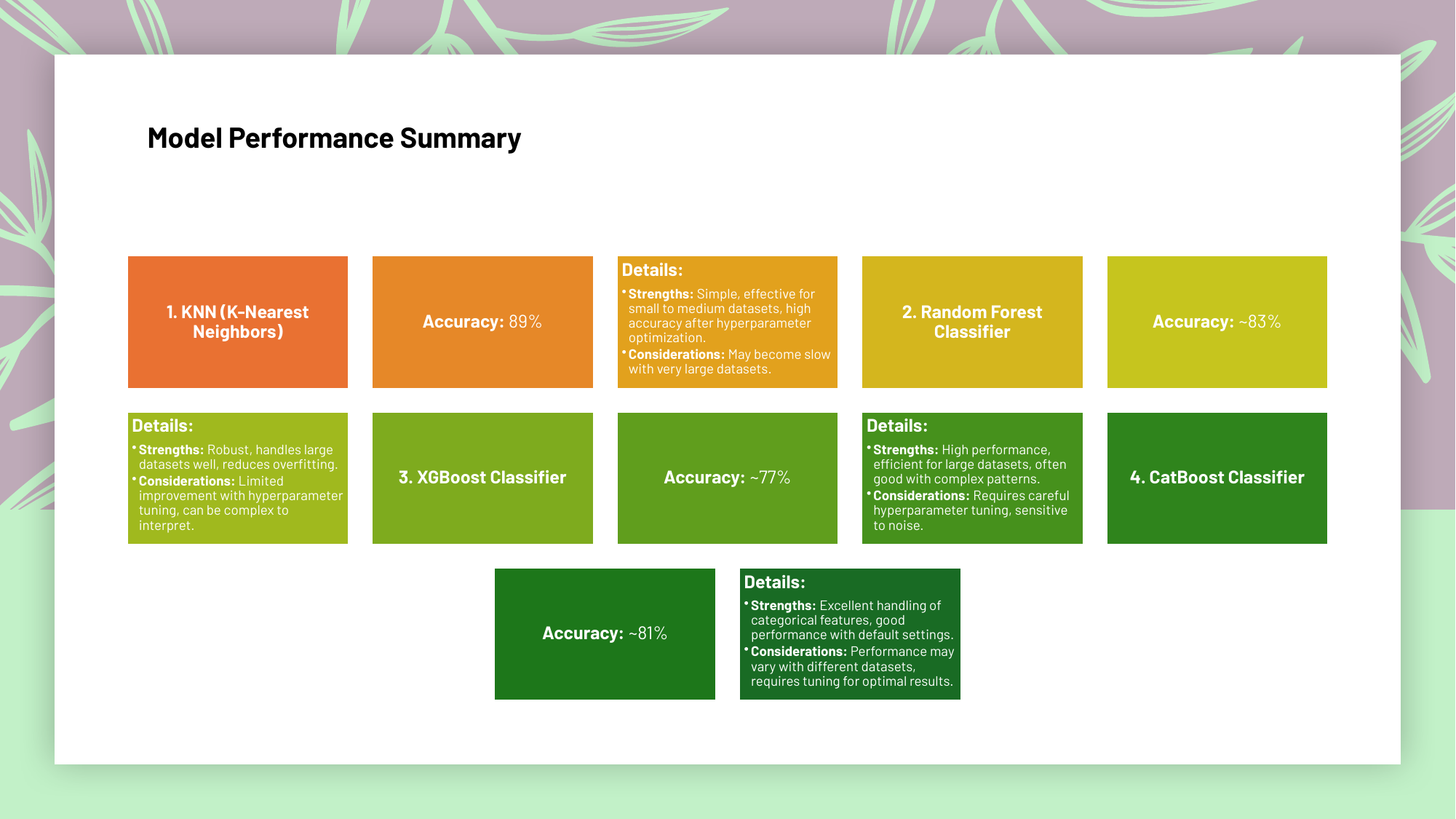

# Model Performance Summary
1. KNN (K-Nearest Neighbors)
Accuracy: 89%
Details:
Strengths: Simple, effective for small to medium datasets, high accuracy after hyperparameter optimization.
Considerations: May become slow with very large datasets.
2. Random Forest Classifier
Accuracy: ~83%
Details:
Strengths: Robust, handles large datasets well, reduces overfitting.
Considerations: Limited improvement with hyperparameter tuning, can be complex to interpret.
3. XGBoost Classifier
Accuracy: ~77%
Details:
Strengths: High performance, efficient for large datasets, often good with complex patterns.
Considerations: Requires careful hyperparameter tuning, sensitive to noise.
4. CatBoost Classifier
Accuracy: ~81%
Details:
Strengths: Excellent handling of categorical features, good performance with default settings.
Considerations: Performance may vary with different datasets, requires tuning for optimal results.